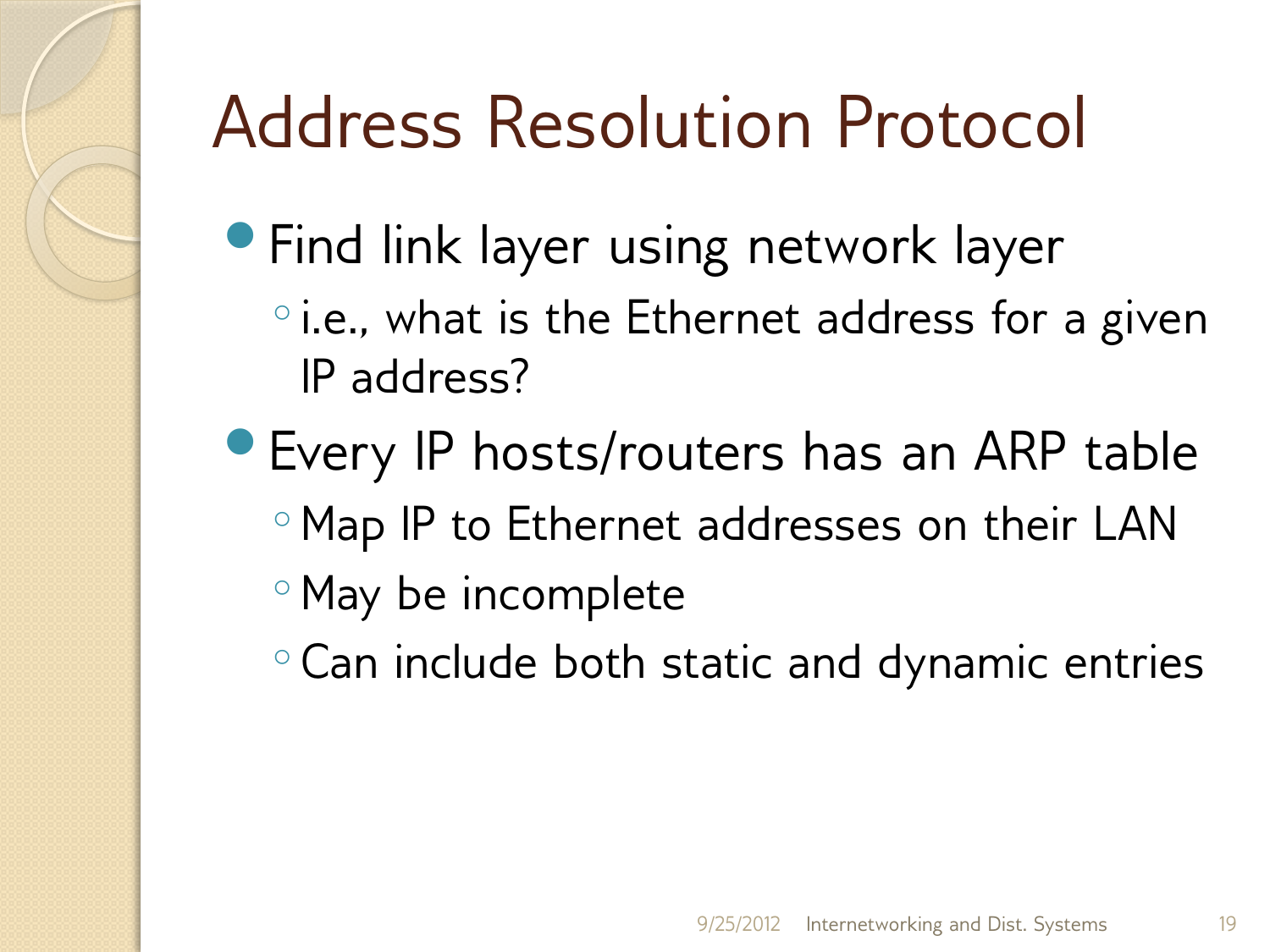

# Address Resolution Protocol
Find link layer using network layer
i.e., what is the Ethernet address for a given IP address?
Every IP hosts/routers has an ARP table
Map IP to Ethernet addresses on their LAN
May be incomplete
Can include both static and dynamic entries
9/25/2012
Internetworking and Dist. Systems
19